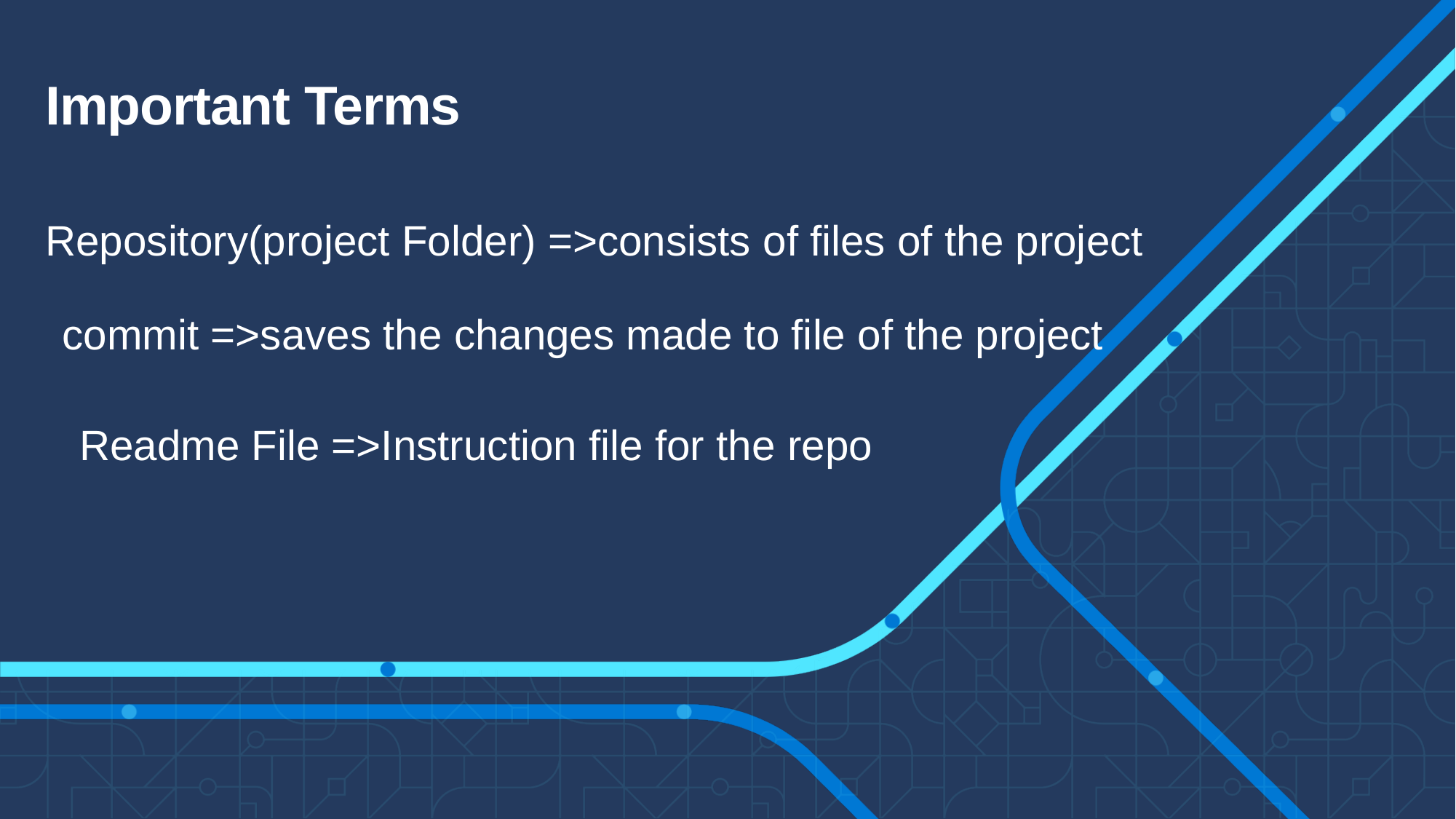

# Important Terms
Repository(project Folder) =>consists of files of the project
commit =>saves the changes made to file of the project
Readme File =>Instruction file for the repo